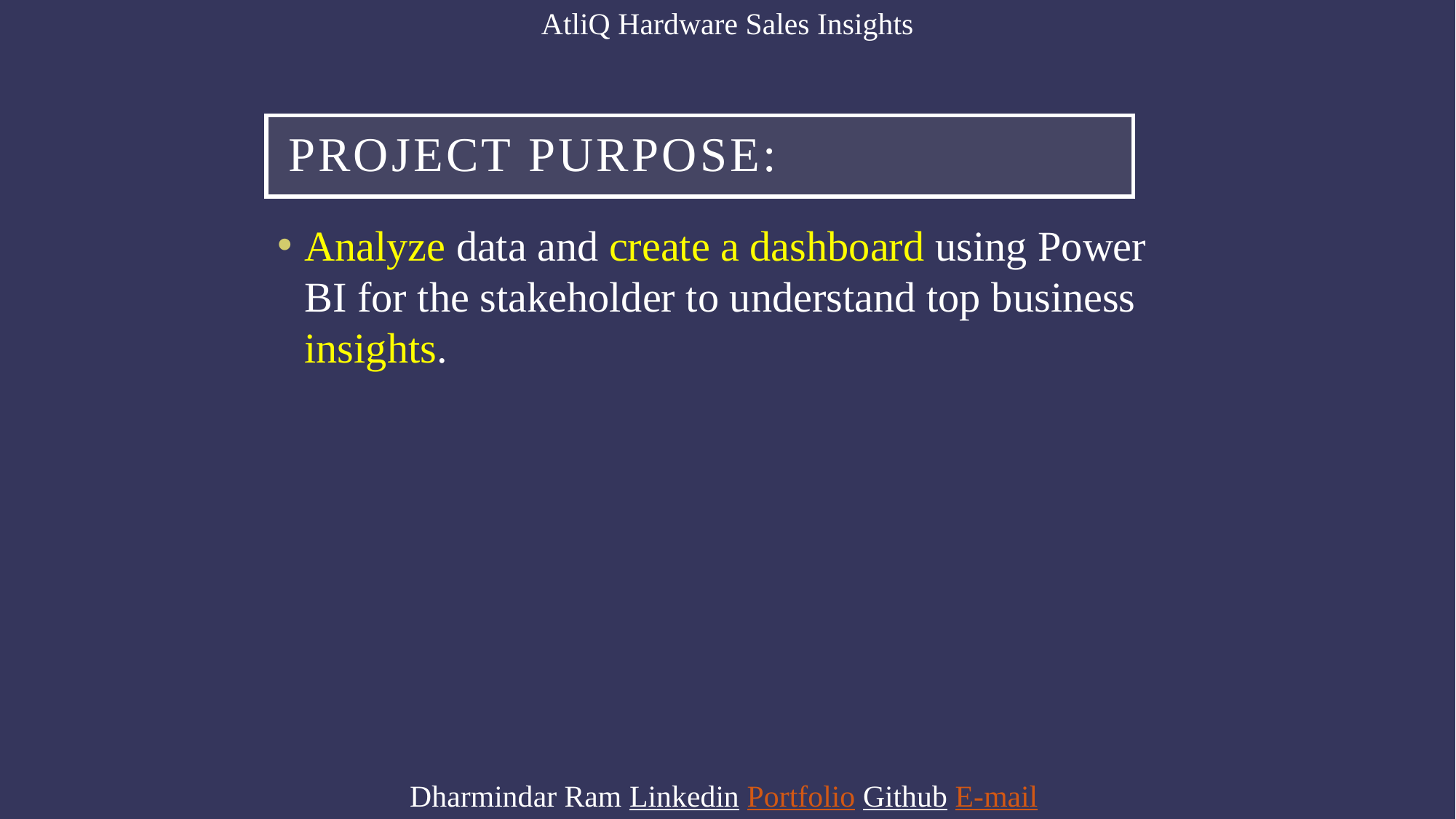

AtliQ Hardware Sales Insights
# Project Purpose:
Analyze data and create a dashboard using Power BI for the stakeholder to understand top business insights.
Dharmindar Ram Linkedin Portfolio Github E-mail